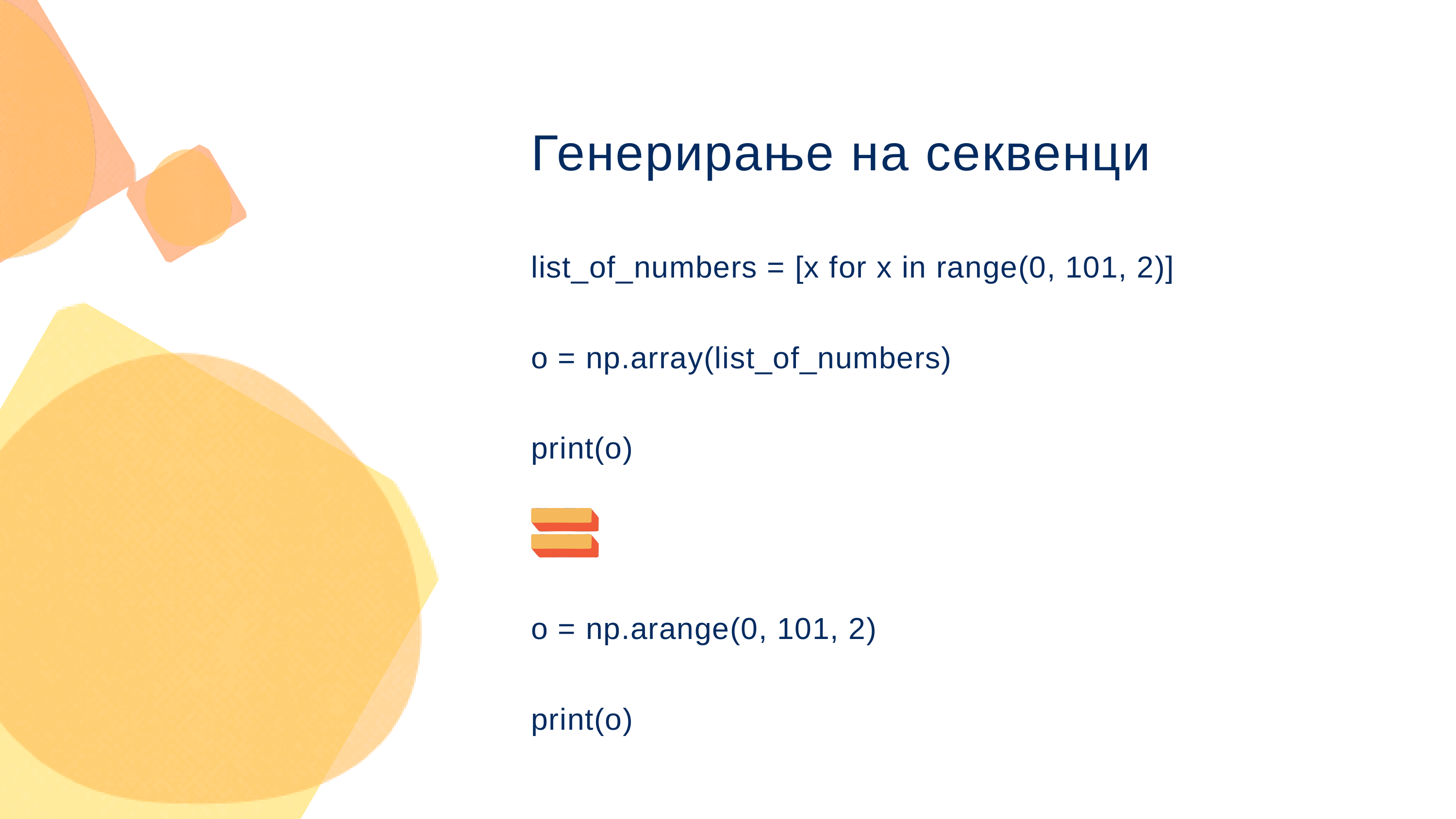

Генерирање на секвенци

list_of_numbers = [x for x in range(0, 101, 2)]

o = np.array(list_of_numbers)

print(o)

o = np.arange(0, 101, 2)

print(o)